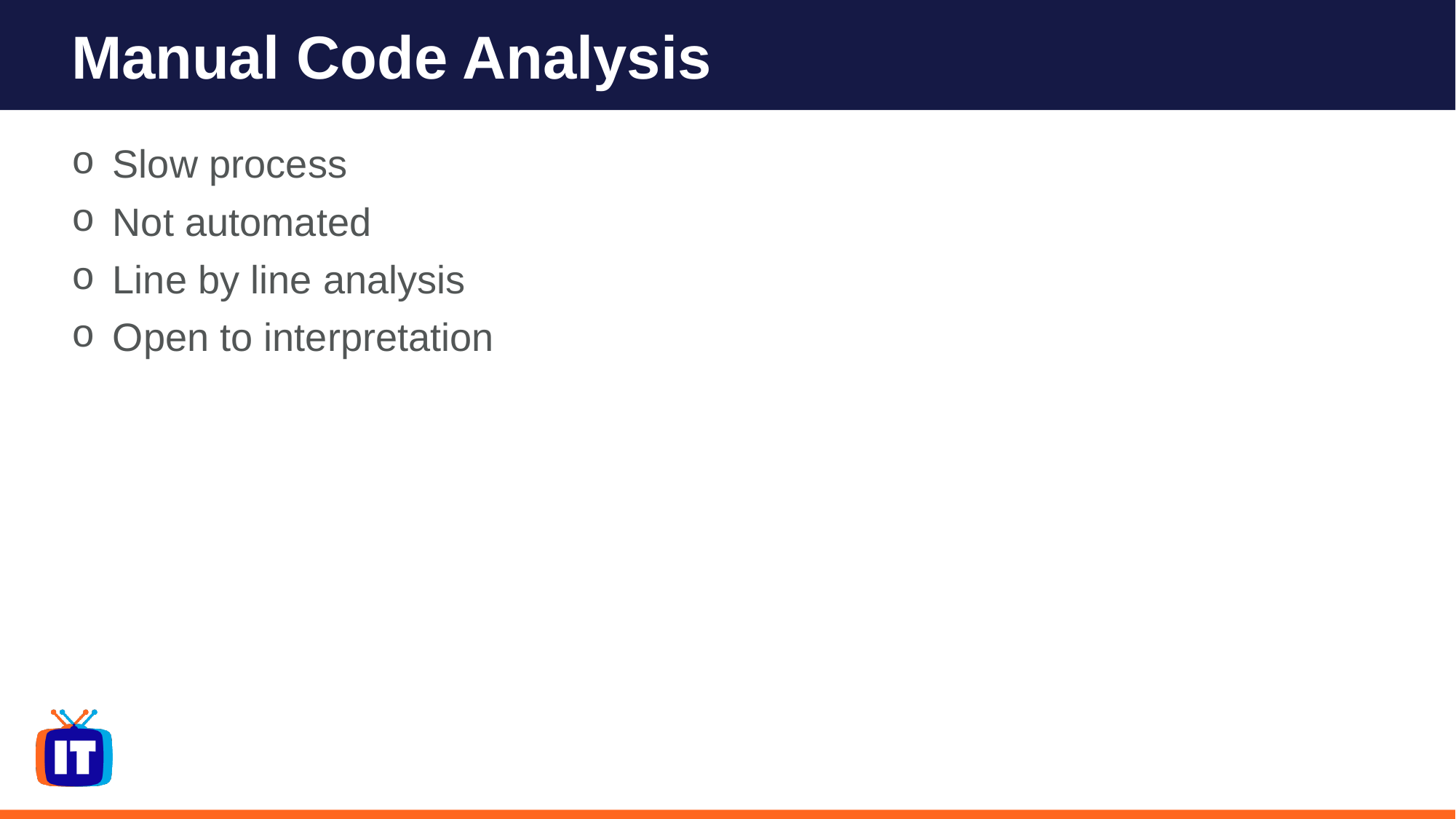

# Manual Code Analysis
Slow process
Not automated
Line by line analysis
Open to interpretation